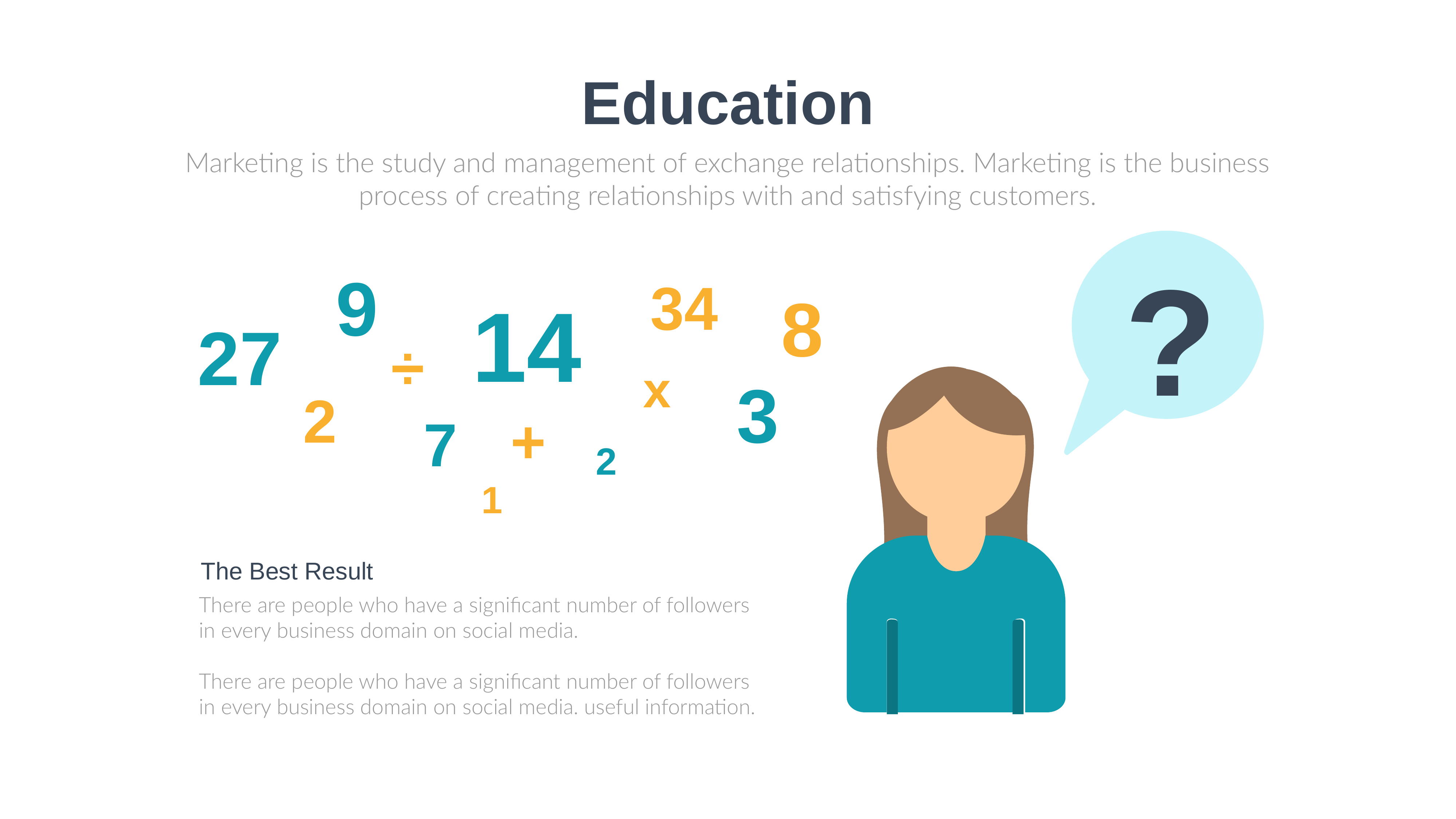

Education
Marketing is the study and management of exchange relationships. Marketing is the business process of creating relationships with and satisfying customers.

?
9
34
8
14
27
÷
x
3
2
+
7
2
1

The Best Result
There are people who have a significant number of followers in every business domain on social media.

There are people who have a significant number of followers in every business domain on social media. useful information.